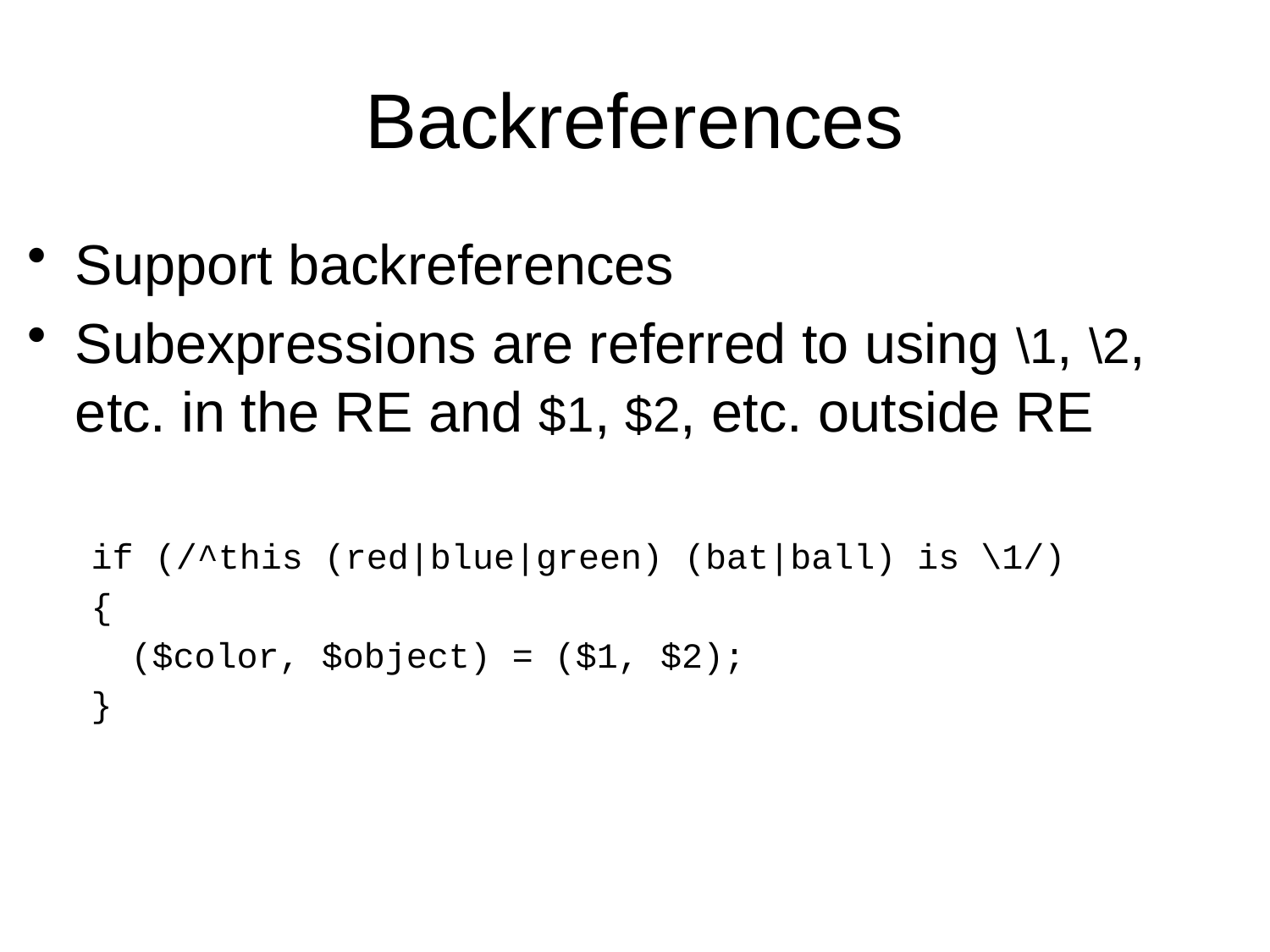

# Backreferences
Support backreferences
Subexpressions are referred to using \1, \2, etc. in the RE and $1, $2, etc. outside RE

if (/^this (red|blue|green) (bat|ball) is \1/)
{
	($color, $object) = ($1, $2);
}